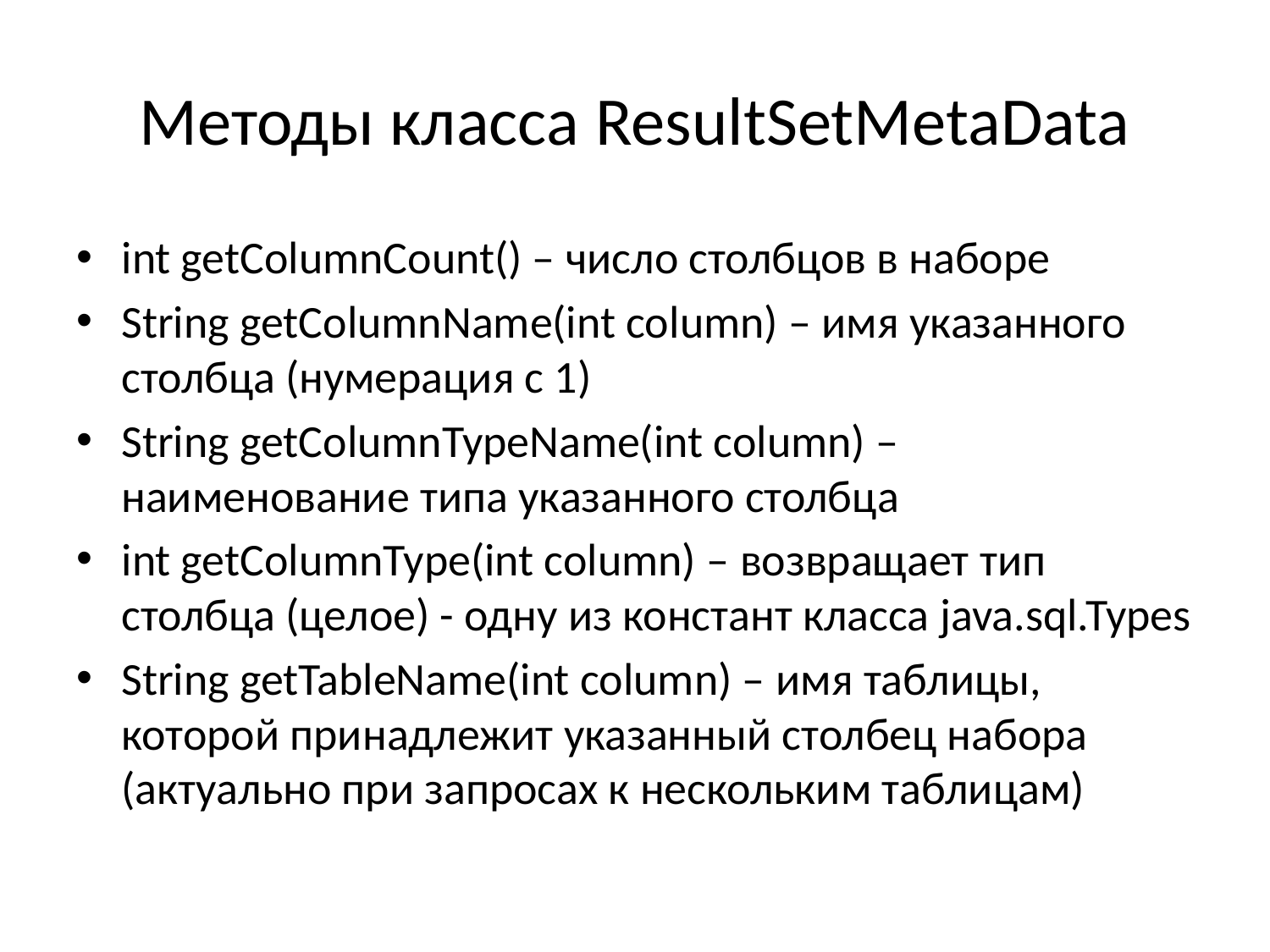

# Методы класса ResultSetMetaData
int getColumnCount() – число столбцов в наборе
String getColumnName(int column) – имя указанного столбца (нумерация с 1)
String getColumnTypeName(int column) – наименование типа указанного столбца
int getColumnType(int column) – возвращает тип столбца (целое) - одну из констант класса java.sql.Types
String getTableName(int column) – имя таблицы, которой принадлежит указанный столбец набора (актуально при запросах к нескольким таблицам)